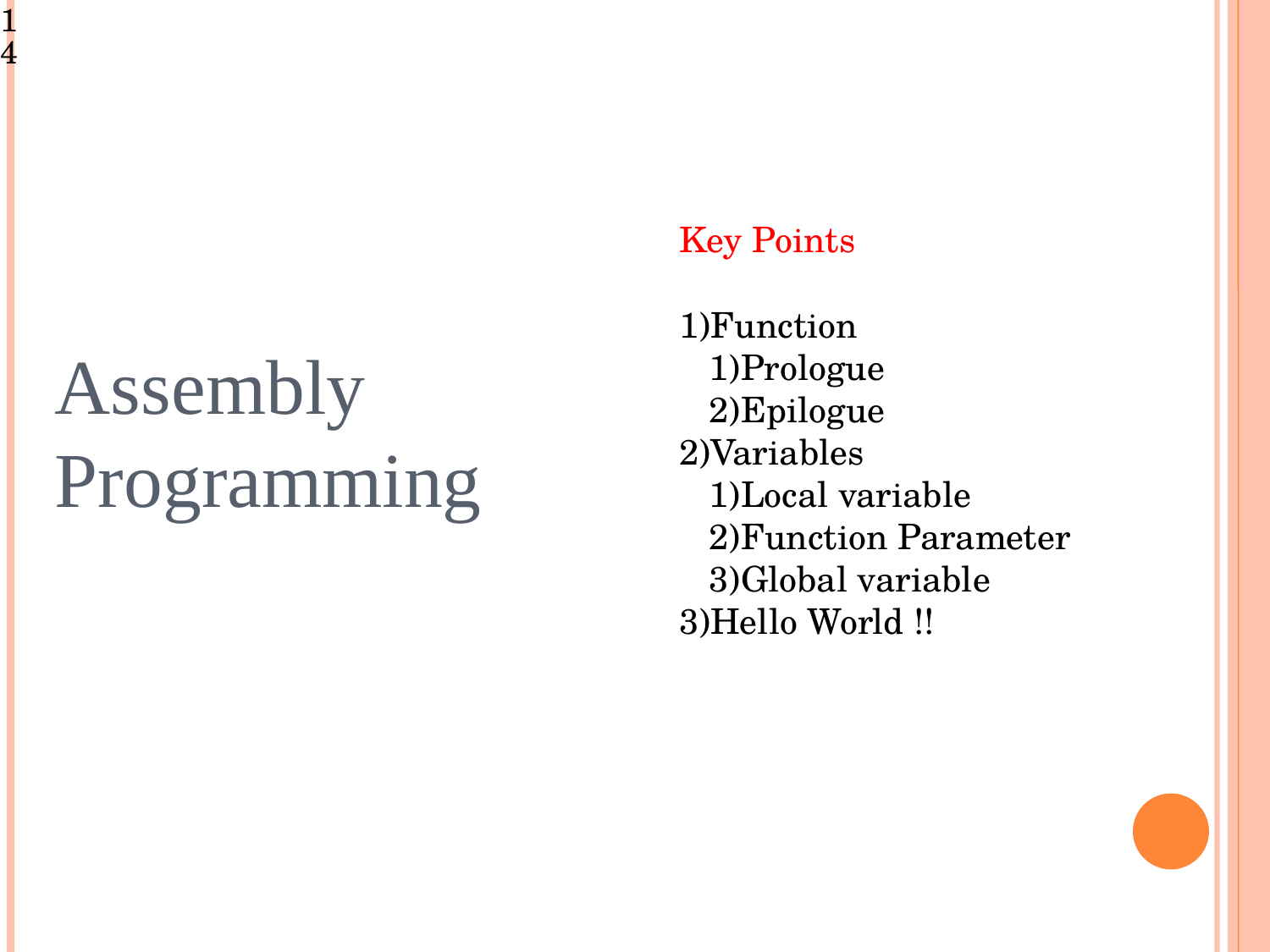

14
Key Points

Function
Prologue
Epilogue
Variables
Local variable
Function Parameter
Global variable
Hello World !!
Assembly Programming